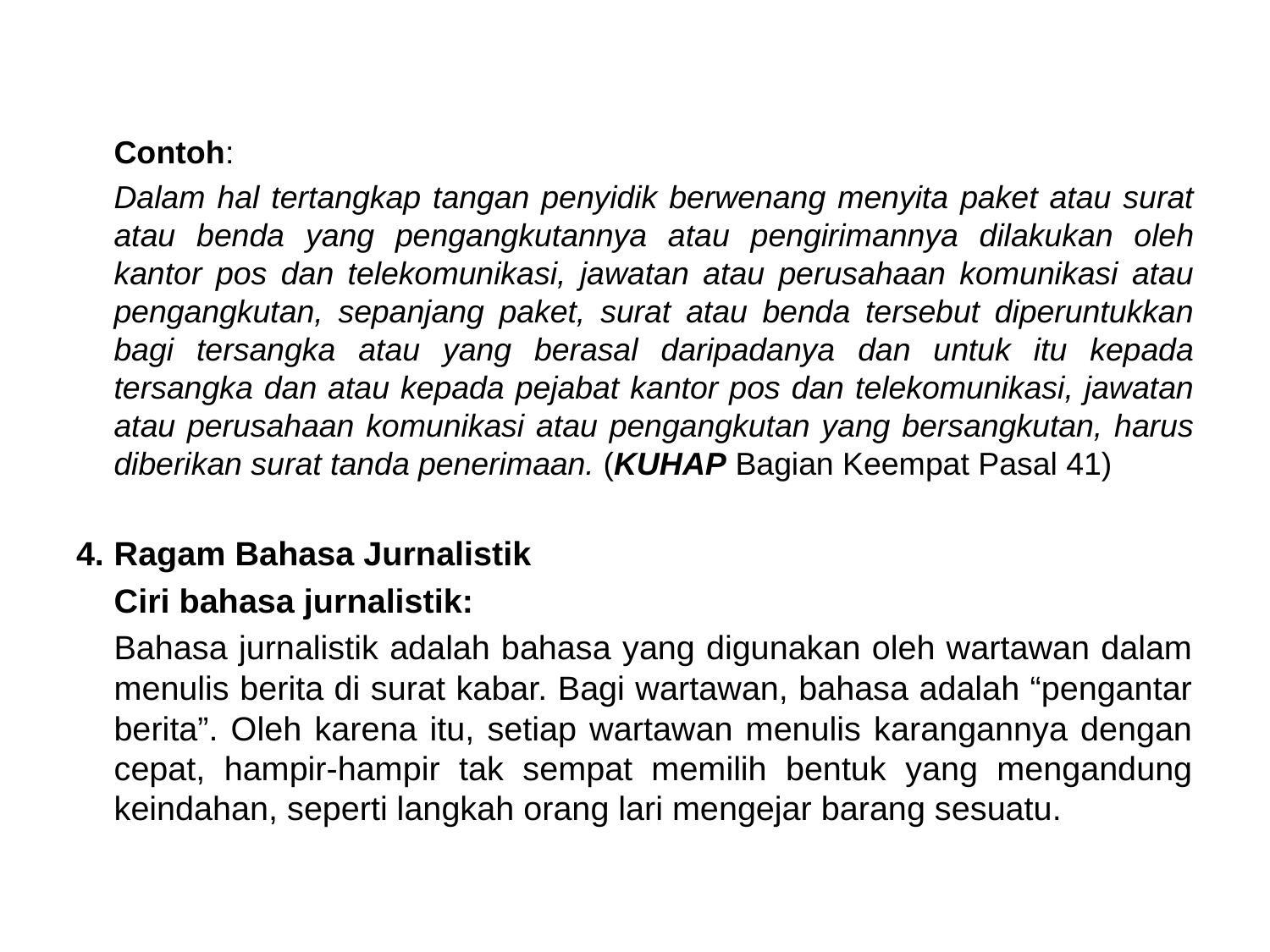

Contoh:
Dalam hal tertangkap tangan penyidik berwenang menyita paket atau surat atau benda yang pengangkutannya atau pengirimannya dilakukan oleh kantor pos dan telekomunikasi, jawatan atau perusahaan komunikasi atau pengangkutan, sepanjang paket, surat atau benda tersebut diperuntukkan bagi tersangka atau yang berasal daripadanya dan untuk itu kepada tersangka dan atau kepada pejabat kantor pos dan telekomunikasi, jawatan atau perusahaan komunikasi atau pengangkutan yang bersangkutan, harus diberikan surat tanda penerimaan. (KUHAP Bagian Keempat Pasal 41)

4.	Ragam Bahasa Jurnalistik
	Ciri bahasa jurnalistik:
	Bahasa jurnalistik adalah bahasa yang digunakan oleh wartawan dalam menulis berita di surat kabar. Bagi wartawan, bahasa adalah “pengantar berita”. Oleh karena itu, setiap wartawan menulis karangannya dengan cepat, hampir-hampir tak sempat memilih bentuk yang mengandung keindahan, seperti langkah orang lari mengejar barang sesuatu.